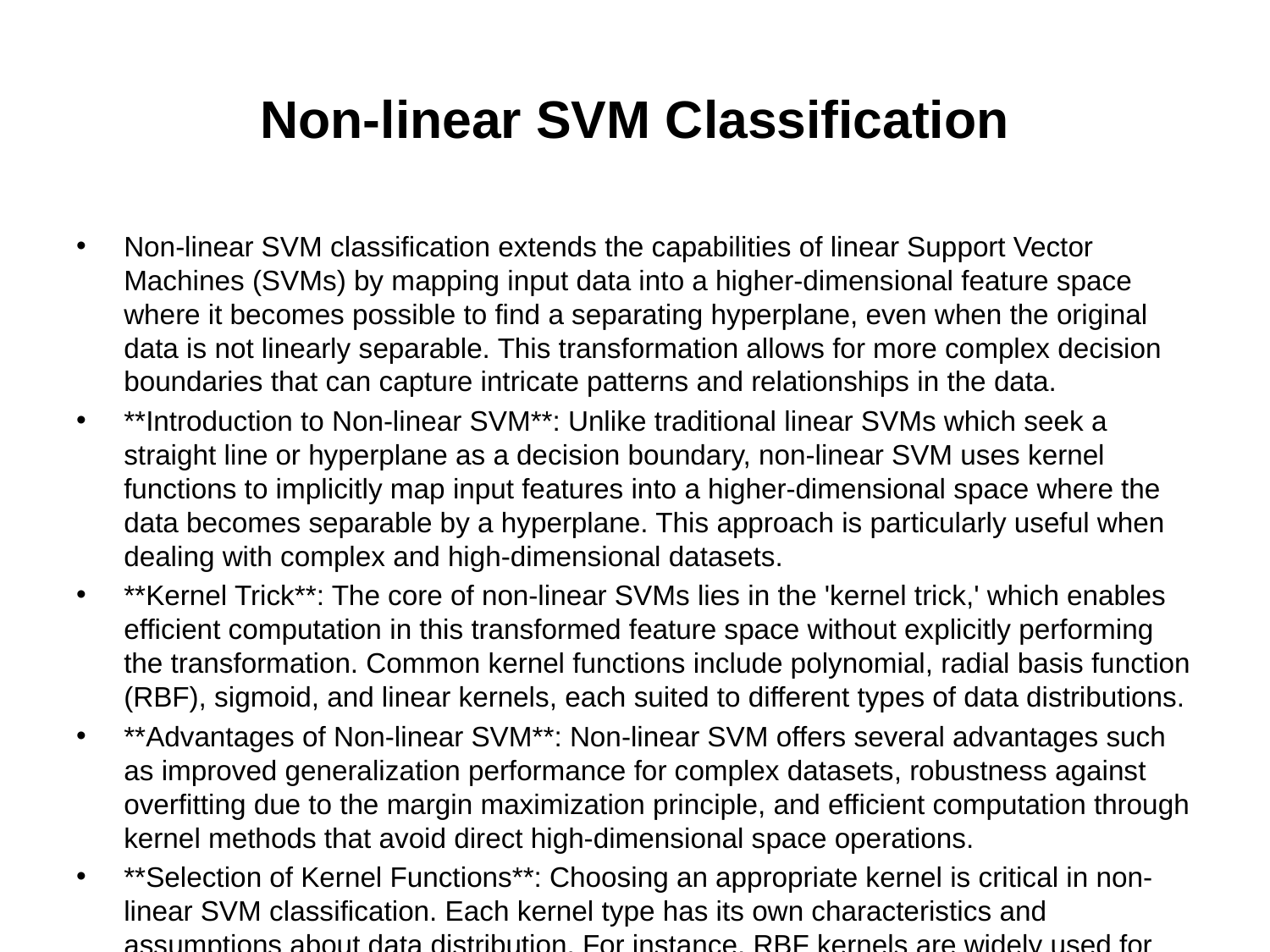

# Non-linear SVM Classification
Non-linear SVM classification extends the capabilities of linear Support Vector Machines (SVMs) by mapping input data into a higher-dimensional feature space where it becomes possible to find a separating hyperplane, even when the original data is not linearly separable. This transformation allows for more complex decision boundaries that can capture intricate patterns and relationships in the data.
**Introduction to Non-linear SVM**: Unlike traditional linear SVMs which seek a straight line or hyperplane as a decision boundary, non-linear SVM uses kernel functions to implicitly map input features into a higher-dimensional space where the data becomes separable by a hyperplane. This approach is particularly useful when dealing with complex and high-dimensional datasets.
**Kernel Trick**: The core of non-linear SVMs lies in the 'kernel trick,' which enables efficient computation in this transformed feature space without explicitly performing the transformation. Common kernel functions include polynomial, radial basis function (RBF), sigmoid, and linear kernels, each suited to different types of data distributions.
**Advantages of Non-linear SVM**: Non-linear SVM offers several advantages such as improved generalization performance for complex datasets, robustness against overfitting due to the margin maximization principle, and efficient computation through kernel methods that avoid direct high-dimensional space operations.
**Selection of Kernel Functions**: Choosing an appropriate kernel is critical in non-linear SVM classification. Each kernel type has its own characteristics and assumptions about data distribution. For instance, RBF kernels are widely used for their ability to capture complex relationships without making strong assumptions about the underlying structure of the data.